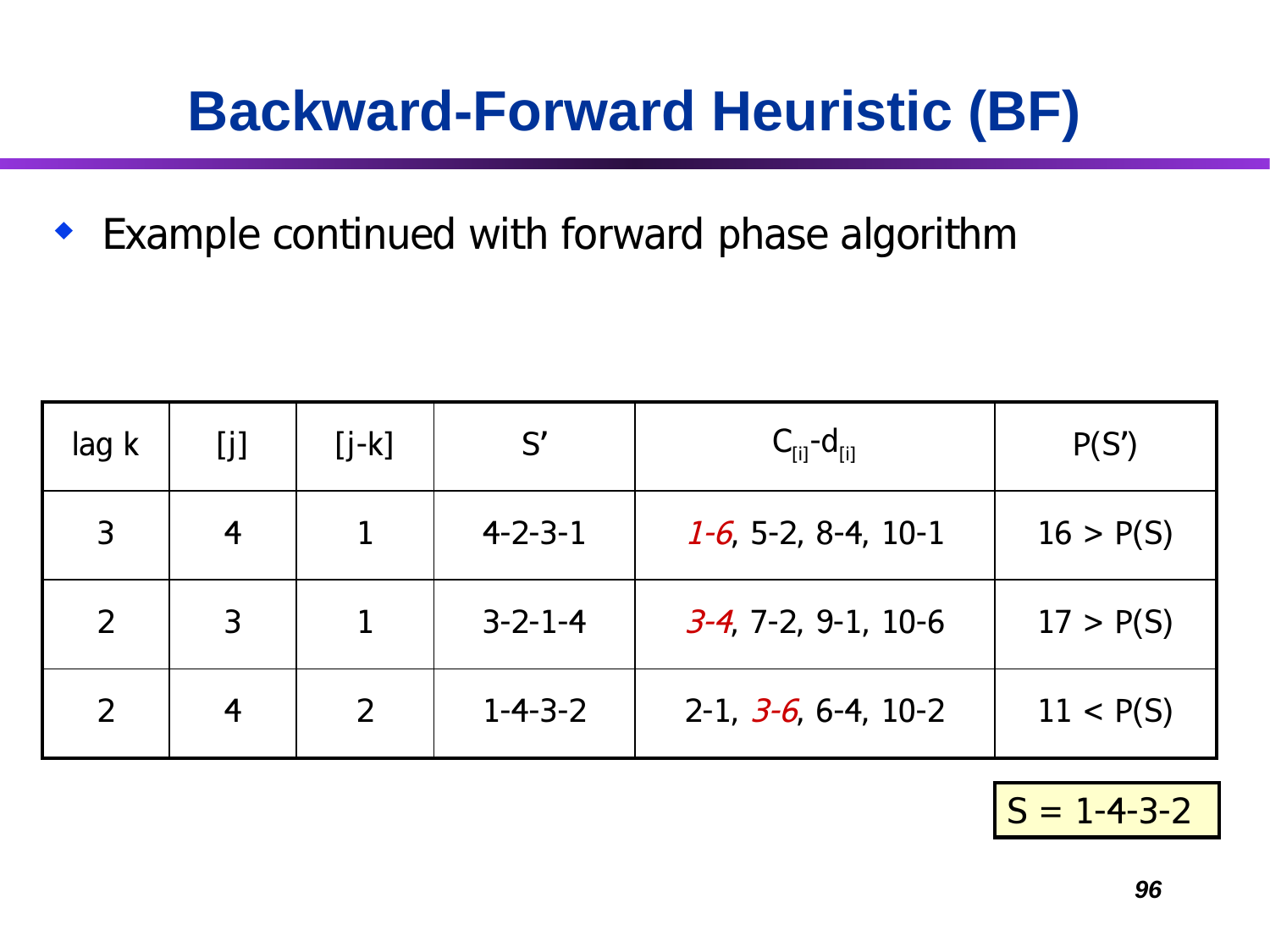

# Backward-Forward Heuristic (BF)
Example continued with forward phase algorithm
| lag k | [j] | [j-k] | S’ | C[i]-d[i] | P(S’) |
| --- | --- | --- | --- | --- | --- |
| 3 | 4 | 1 | 4-2-3-1 | 1-6, 5-2, 8-4, 10-1 | 16 > P(S) |
| 2 | 3 | 1 | 3-2-1-4 | 3-4, 7-2, 9-1, 10-6 | 17 > P(S) |
| 2 | 4 | 2 | 1-4-3-2 | 2-1, 3-6, 6-4, 10-2 | 11 < P(S) |
S = 1-4-3-2
96